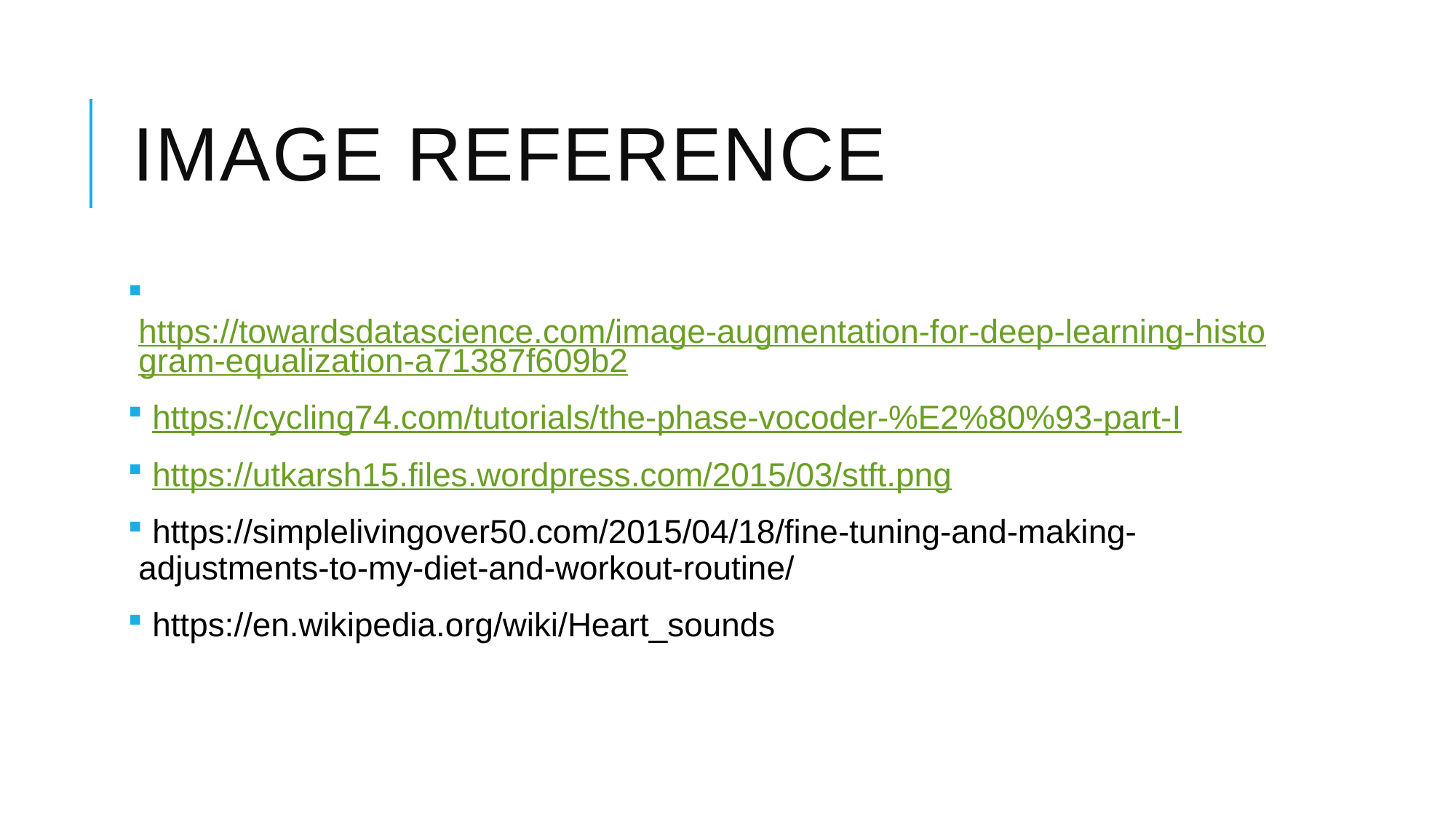

# Image Reference
 https://towardsdatascience.com/image-augmentation-for-deep-learning-histogram-equalization-a71387f609b2
 https://cycling74.com/tutorials/the-phase-vocoder-%E2%80%93-part-I
 https://utkarsh15.files.wordpress.com/2015/03/stft.png
 https://simplelivingover50.com/2015/04/18/fine-tuning-and-making-adjustments-to-my-diet-and-workout-routine/
 https://en.wikipedia.org/wiki/Heart_sounds